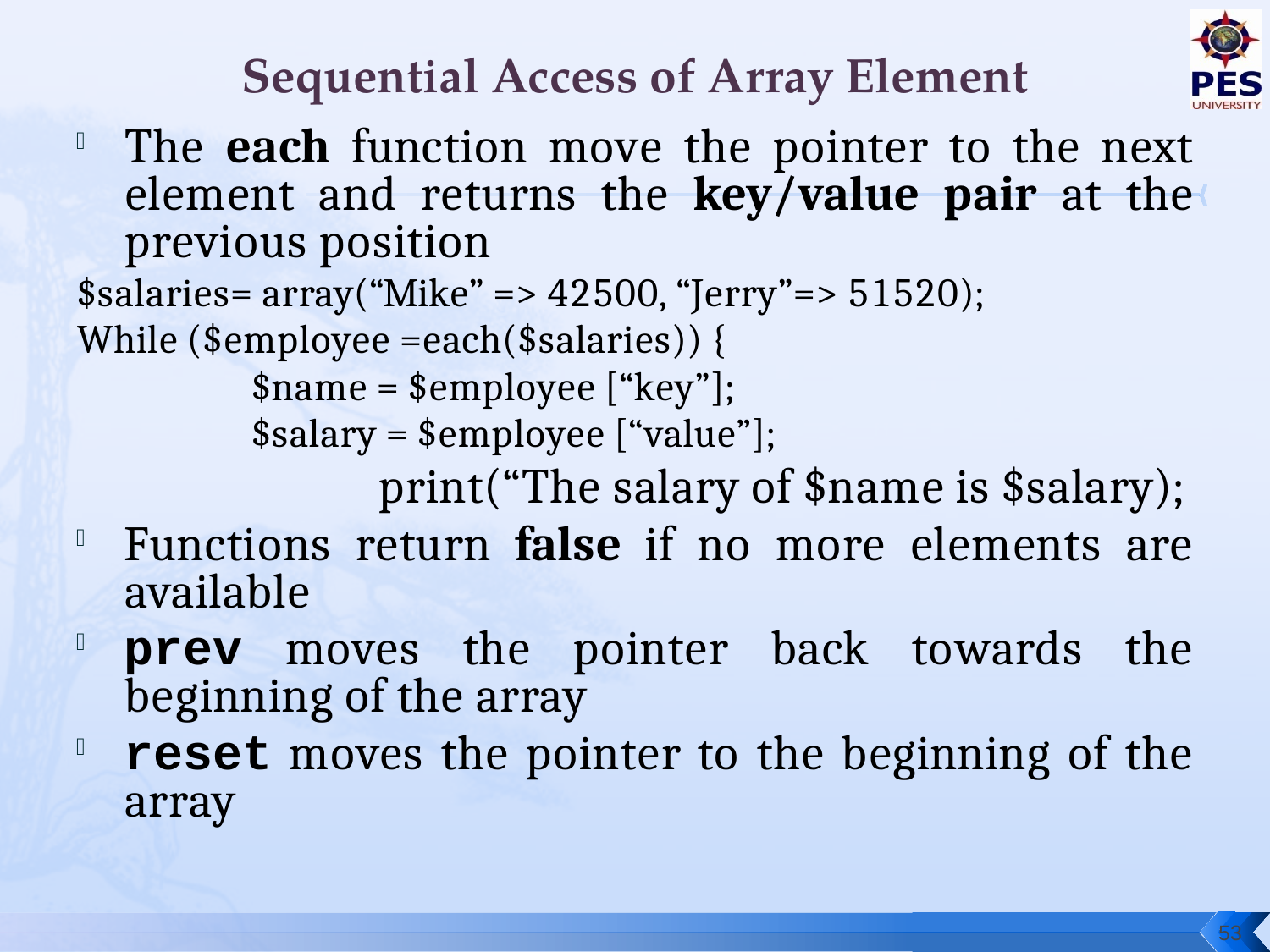

# Sequential Access of Array Element
The each function move the pointer to the next element and returns the key/value pair at the previous position
$salaries= array(“Mike” => 42500, “Jerry”=> 51520);
While ($employee =each($salaries)) {
		$name = $employee [“key”];
		$salary = $employee [“value”];
			print(“The salary of $name is $salary);
Functions return false if no more elements are available
prev moves the pointer back towards the beginning of the array
reset moves the pointer to the beginning of the array
53